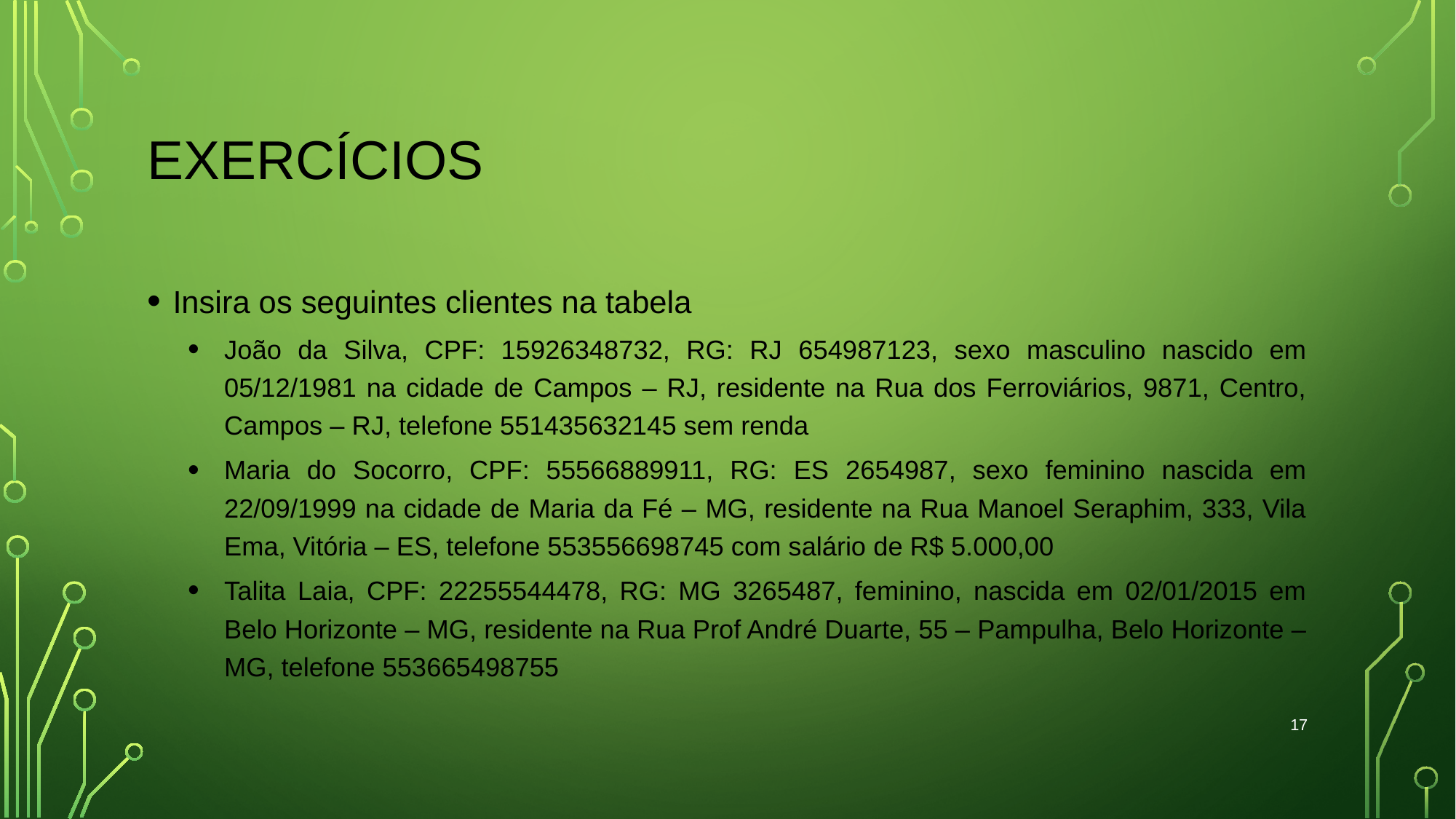

# EXERCÍCIOS
Insira os seguintes clientes na tabela
João da Silva, CPF: 15926348732, RG: RJ 654987123, sexo masculino nascido em 05/12/1981 na cidade de Campos – RJ, residente na Rua dos Ferroviários, 9871, Centro, Campos – RJ, telefone 551435632145 sem renda
Maria do Socorro, CPF: 55566889911, RG: ES 2654987, sexo feminino nascida em 22/09/1999 na cidade de Maria da Fé – MG, residente na Rua Manoel Seraphim, 333, Vila Ema, Vitória – ES, telefone 553556698745 com salário de R$ 5.000,00
Talita Laia, CPF: 22255544478, RG: MG 3265487, feminino, nascida em 02/01/2015 em Belo Horizonte – MG, residente na Rua Prof André Duarte, 55 – Pampulha, Belo Horizonte – MG, telefone 553665498755
17